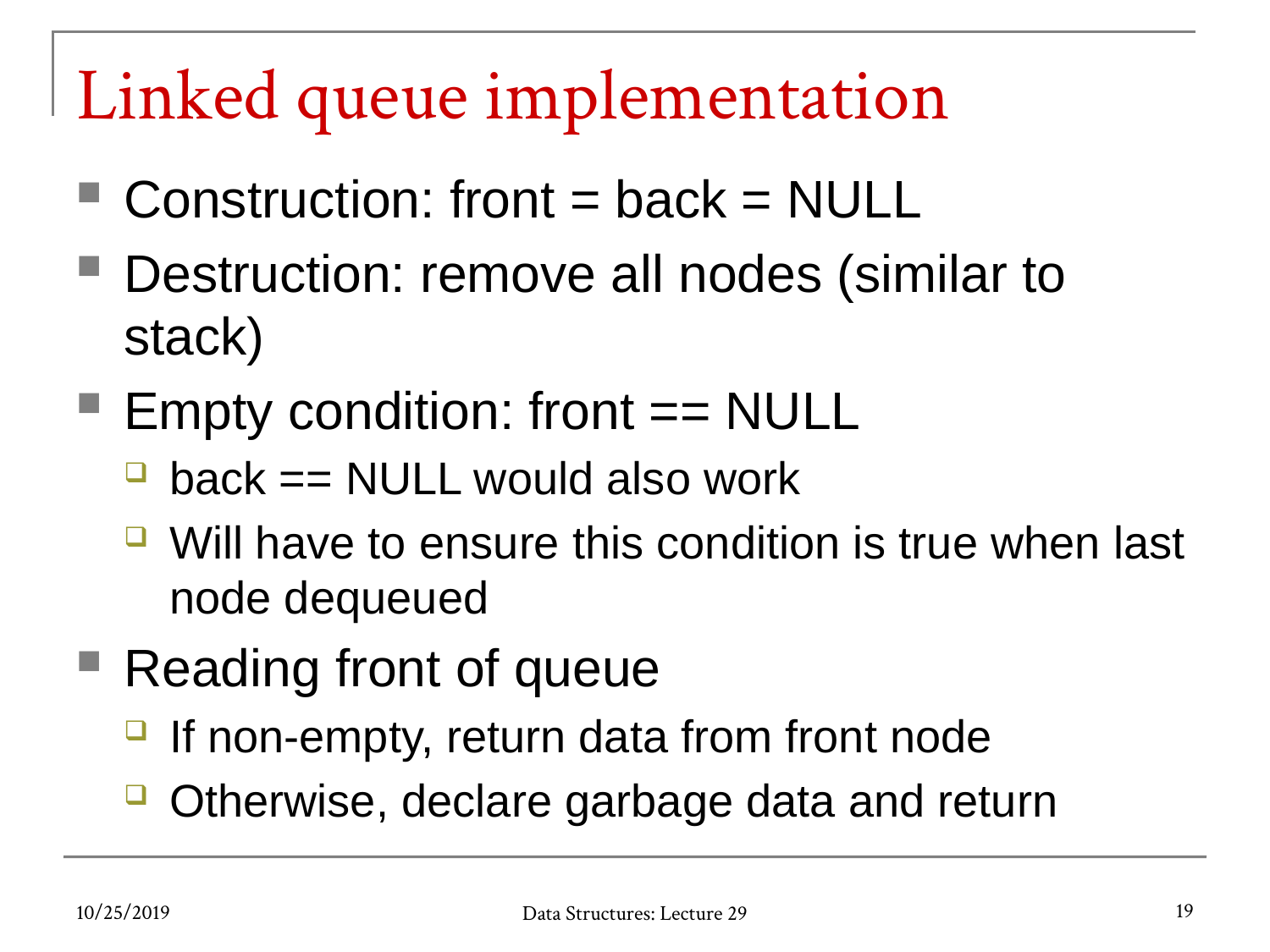

# Linked queue implementation
Construction: front = back = NULL
Destruction: remove all nodes (similar to stack)
Empty condition: front == NULL
back == NULL would also work
Will have to ensure this condition is true when last node dequeued
Reading front of queue
If non-empty, return data from front node
Otherwise, declare garbage data and return
10/25/2019
19
Data Structures: Lecture 29